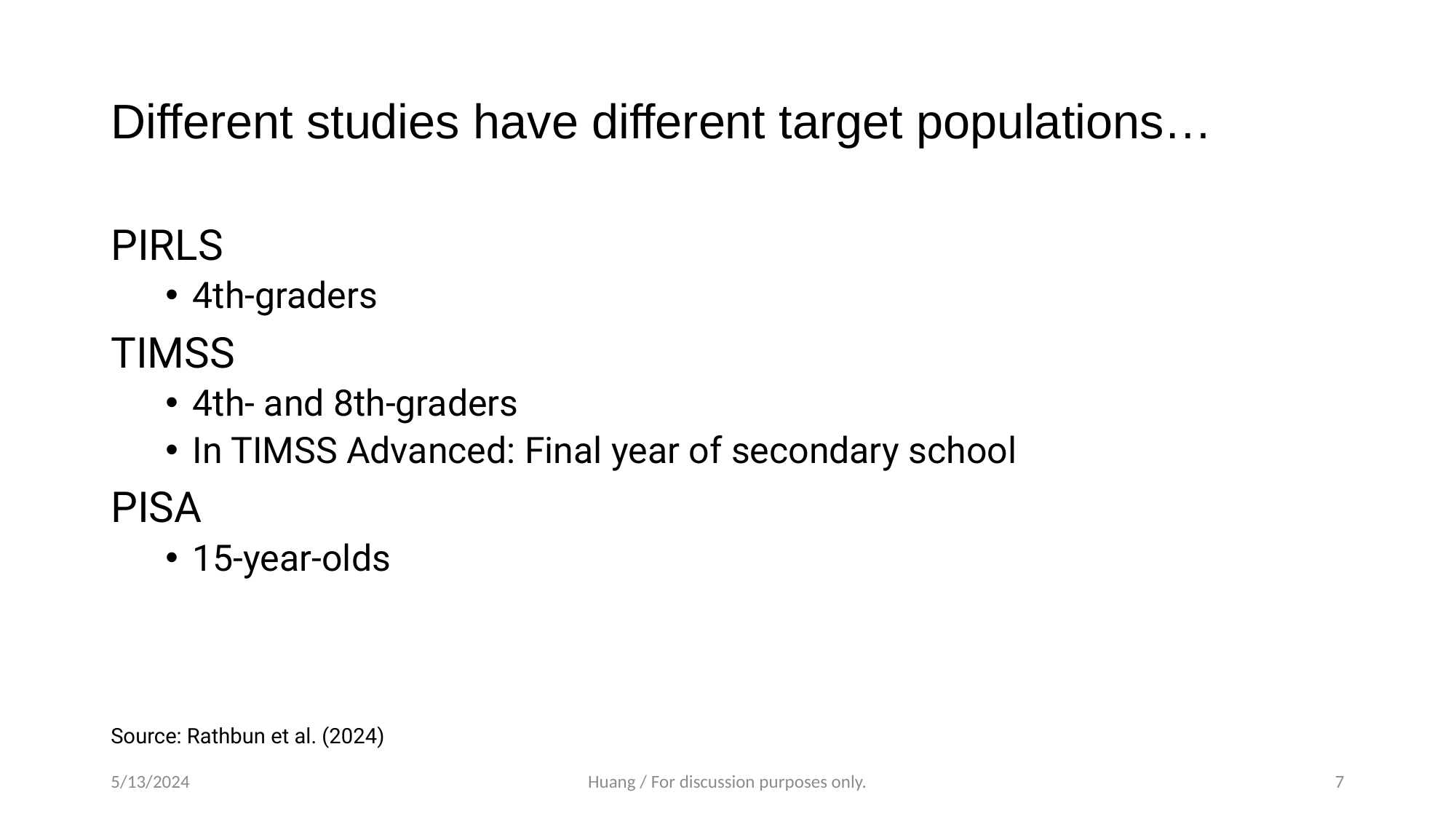

# Different studies have different target populations…
PIRLS
4th-graders
TIMSS
4th- and 8th-graders
In TIMSS Advanced: Final year of secondary school
PISA
15-year-olds

Source: Rathbun et al. (2024)
5/13/2024
Huang / For discussion purposes only.
7